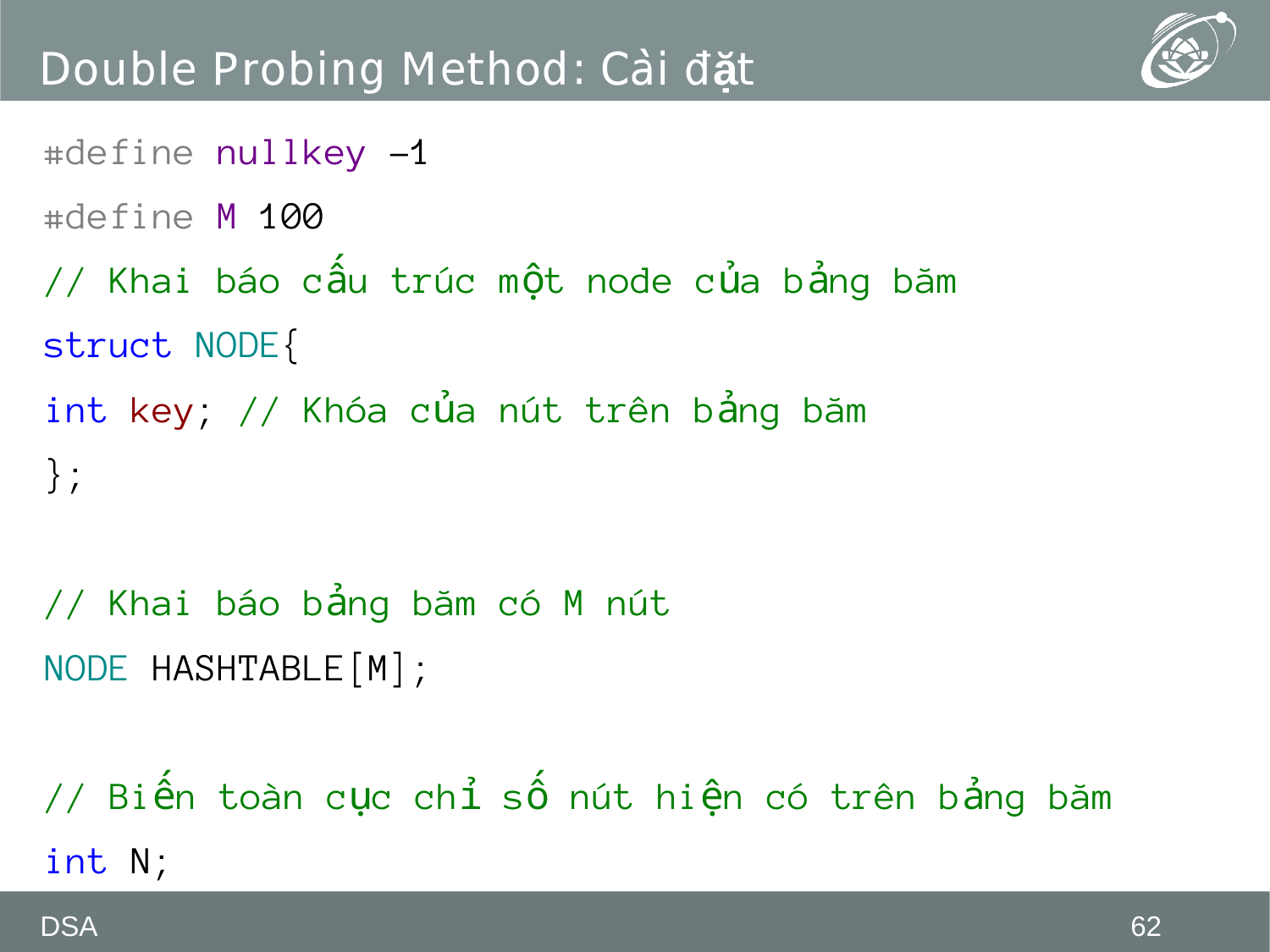

# Double Probing Method: Cài đặt
#define nullkey -1
#define M 100
// Khai báo cấu trúc một node của bảng băm
struct NODE{
	int key; // Khóa của nút trên bảng băm
};

// Khai báo bảng băm có M nút
NODE HASHTABLE[M];

// Biến toàn cục chỉ số nút hiện có trên bảng băm
int N;
DSA
62